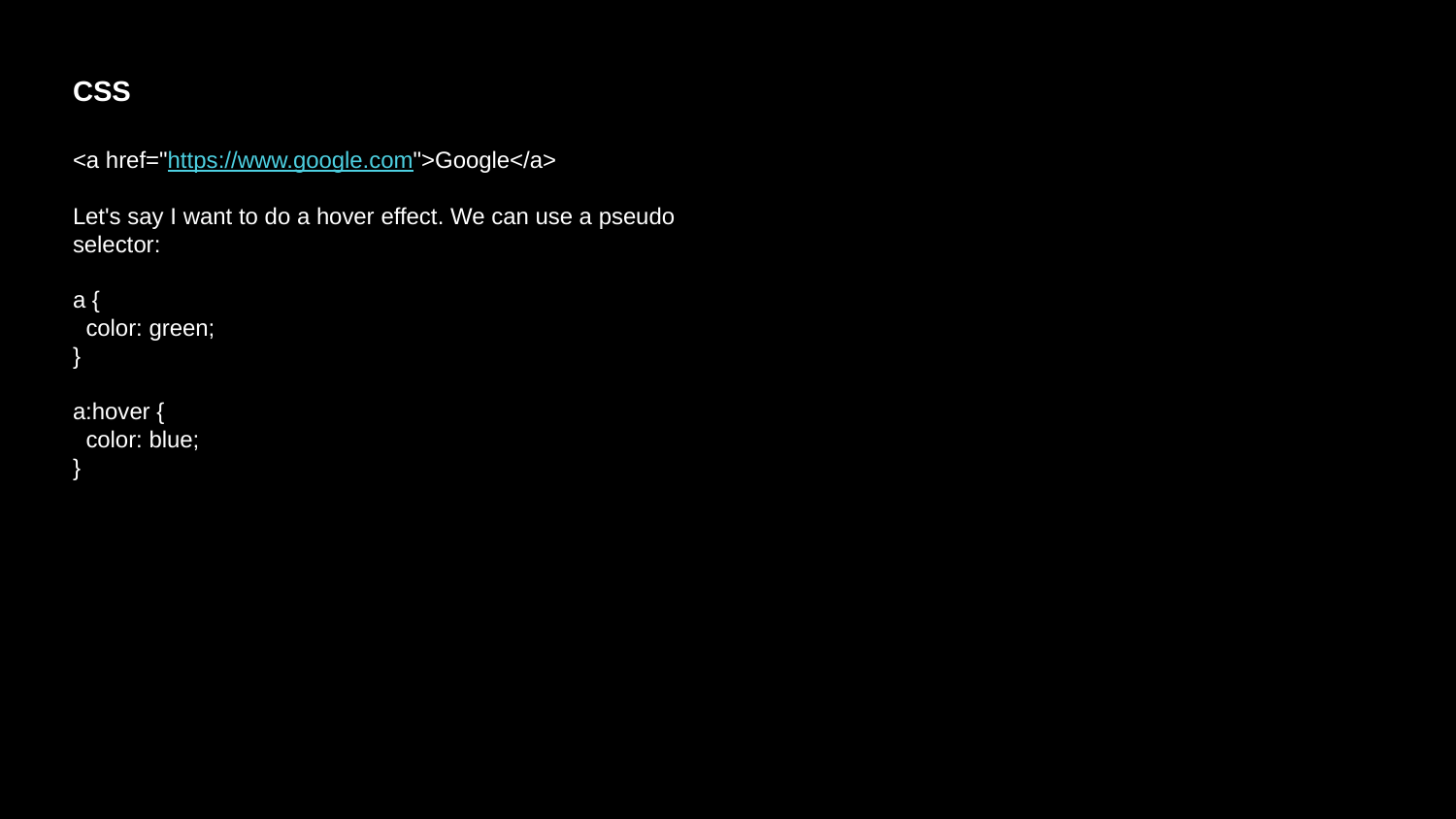

CSS
<a href="https://www.google.com">Google</a>

Let's say I want to do a hover effect. We can use a pseudo selector:

a {
  color: green;
}

a:hover {
  color: blue;
}